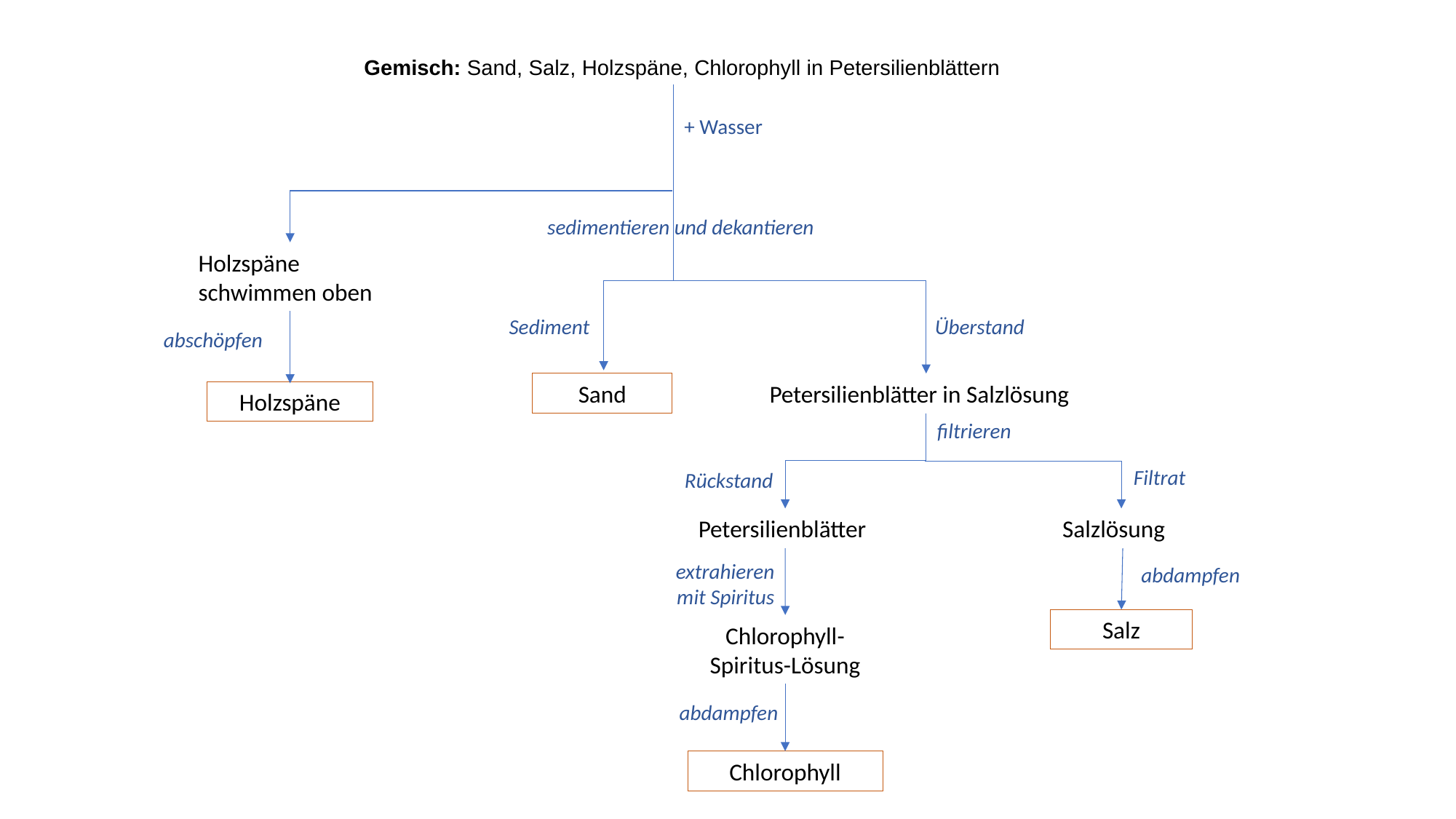

Gemisch: Sand, Salz, Holzspäne, Chlorophyll in Petersilienblättern

+ Wasser
sedimentieren und dekantieren
Holzspäne schwimmen oben

Sediment
Überstand
abschöpfen

Sand
Petersilienblätter in Salzlösung
Holzspäne
filtrieren
Filtrat
Rückstand
Petersilienblätter
Salzlösung
extrahieren mit Spiritus
abdampfen
Salz
Chlorophyll-Spiritus-Lösung
abdampfen
Chlorophyll